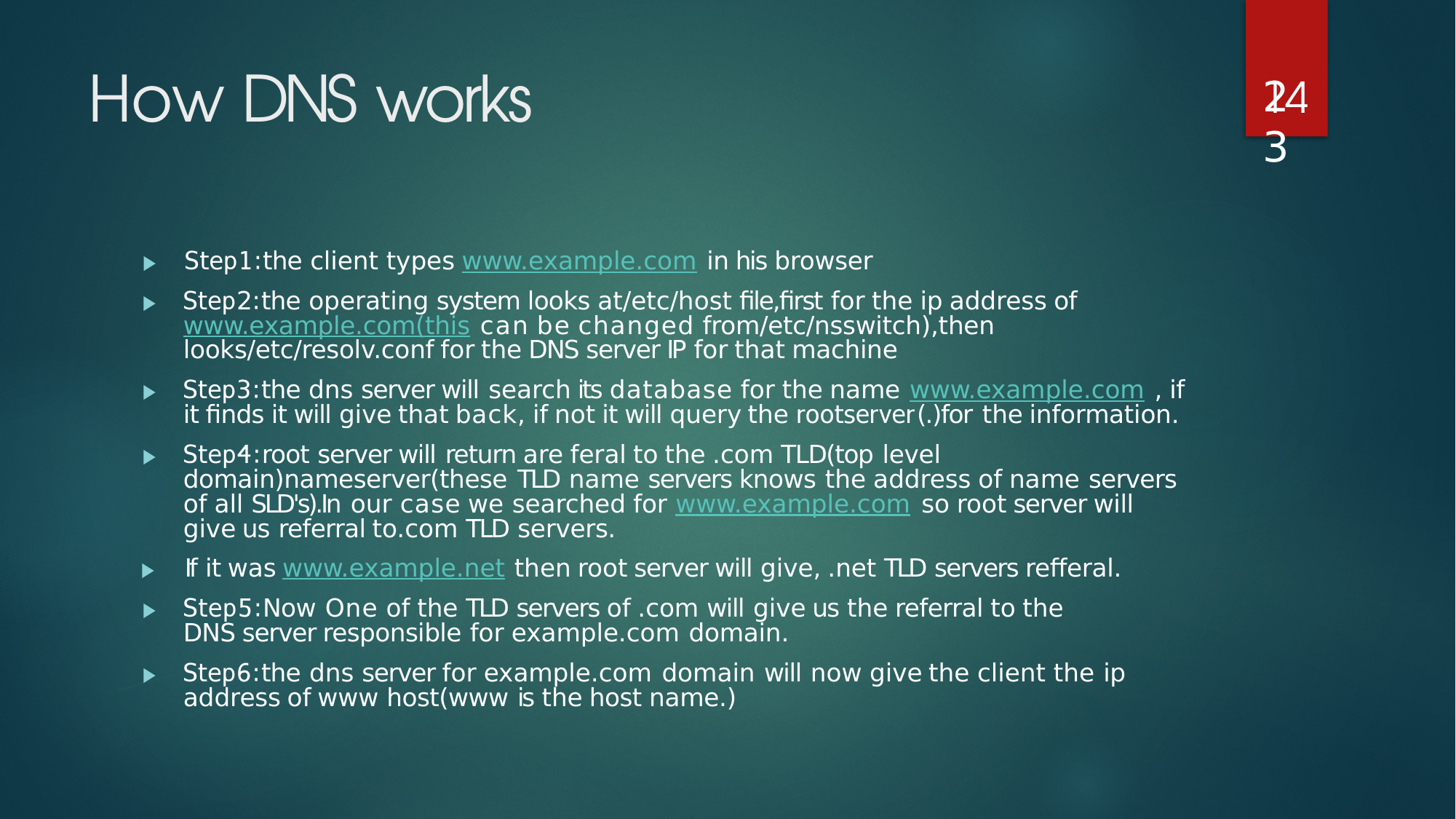

14
# How DNS works
23
▶	Step1:the client types www.example.com in his browser
▶	Step2:the operating system looks at/etc/host file,first for the ip address of www.example.com(this can be changed from/etc/nsswitch),then looks/etc/resolv.conf for the DNS server IP for that machine
▶	Step3:the dns server will search its database for the name www.example.com , if it finds it will give that back, if not it will query the rootserver(.)for the information.
▶	Step4:root server will return are feral to the .com TLD(top level domain)nameserver(these TLD name servers knows the address of name servers of all SLD's).In our case we searched for www.example.com so root server will give us referral to.com TLD servers.
▶	If it was www.example.net then root server will give, .net TLD servers refferal.
▶	Step5:Now One of the TLD servers of .com will give us the referral to the DNS server responsible for example.com domain.
▶	Step6:the dns server for example.com domain will now give the client the ip address of www host(www is the host name.)